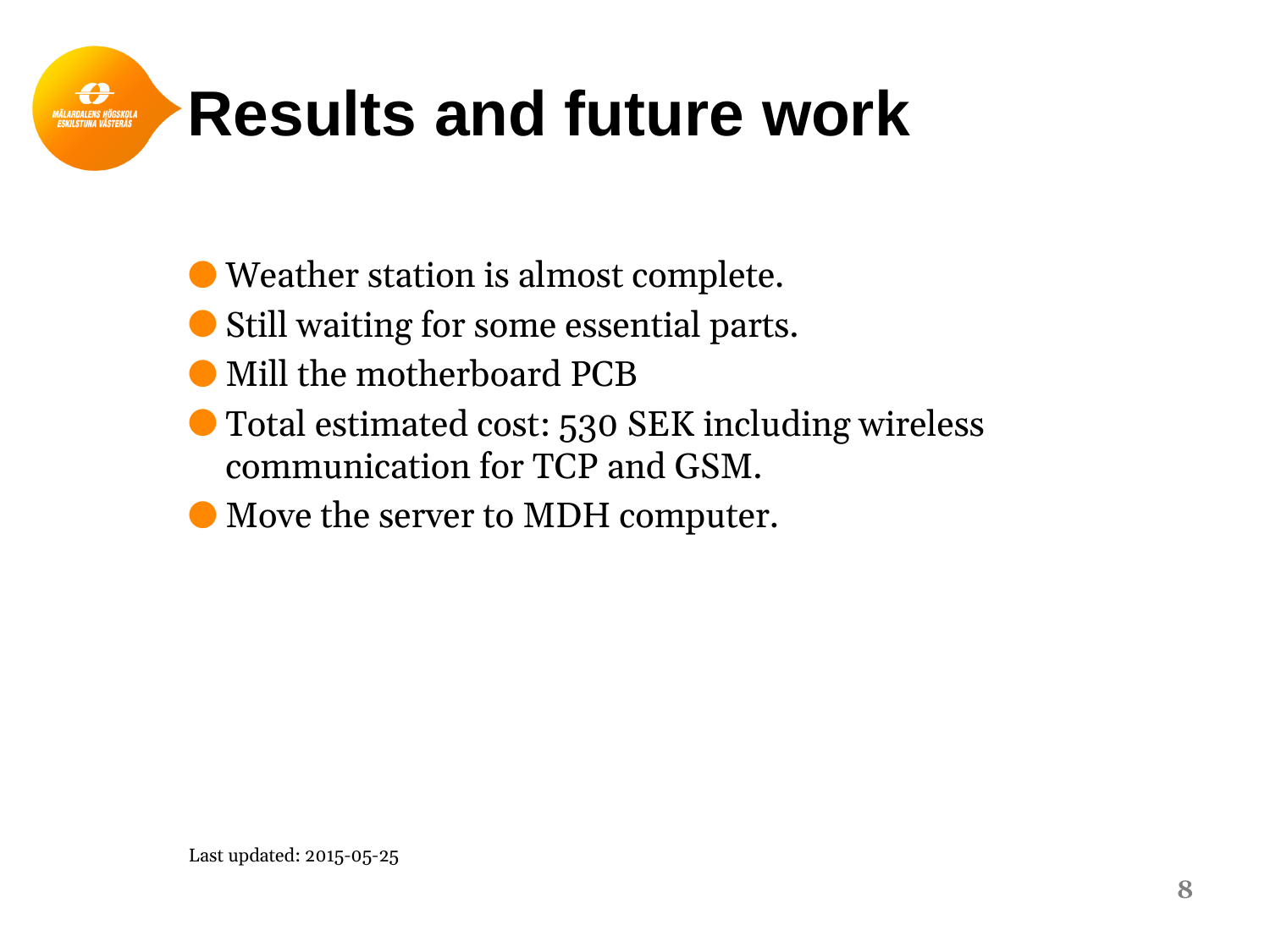

# Results and future work
Weather station is almost complete.
Still waiting for some essential parts.
Mill the motherboard PCB
Total estimated cost: 530 SEK including wireless communication for TCP and GSM.
Move the server to MDH computer.

Last updated: 2015-05-25
8